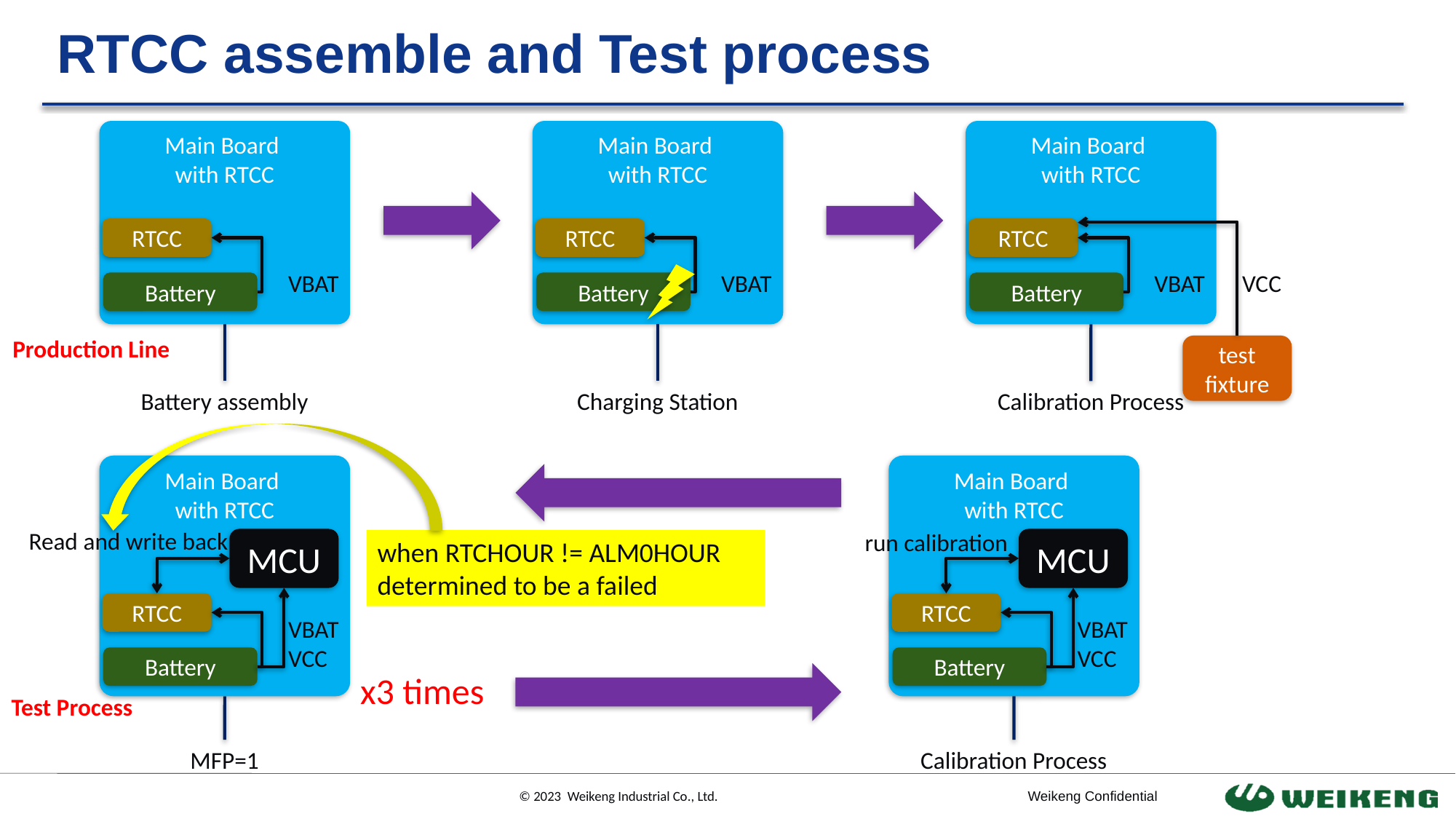

# RTCC assemble and Test process
Main Board
with RTCC
RTCC
VBAT
Battery
Main Board
with RTCC
RTCC
VBAT
Battery
Main Board
with RTCC
RTCC
VBAT
Battery

VCC

Production Line
test fixture
Battery assembly
Charging Station
Calibration Process

Main Board
with RTCC
Read and write back
MCU
RTCC
VBAT
VCC
Battery
Main Board
with RTCC
run calibration
MCU
RTCC
VBAT
VCC
Battery

when RTCHOUR != ALM0HOUR
determined to be a failed
x3 times

Test Process
MFP=1
Calibration Process